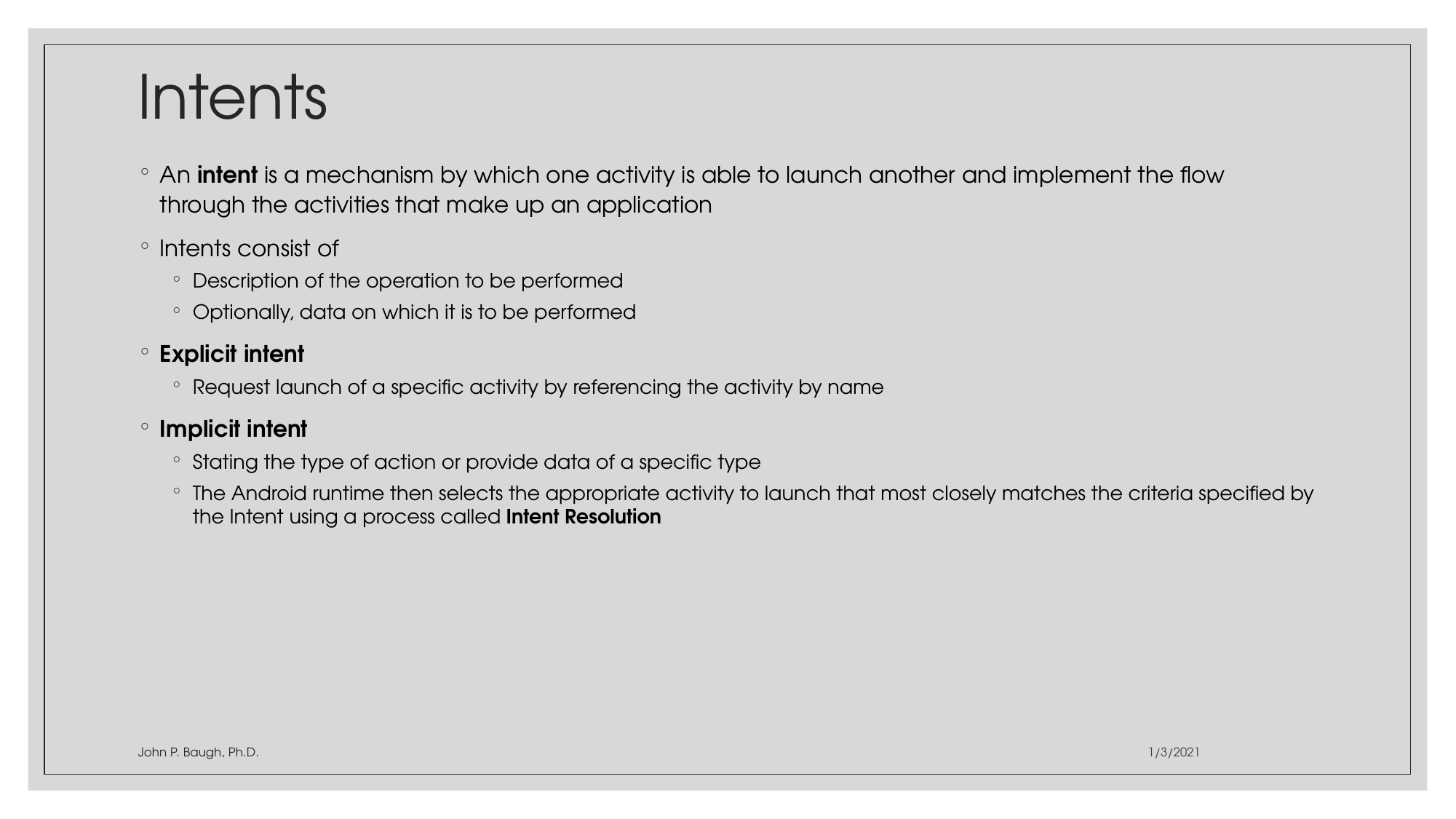

# Intents
An intent is a mechanism by which one activity is able to launch another and implement the flow through the activities that make up an application
Intents consist of
Description of the operation to be performed
Optionally, data on which it is to be performed
Explicit intent
Request launch of a specific activity by referencing the activity by name
Implicit intent
Stating the type of action or provide data of a specific type
The Android runtime then selects the appropriate activity to launch that most closely matches the criteria specified by the Intent using a process called Intent Resolution
John P. Baugh, Ph.D.
1/3/2021